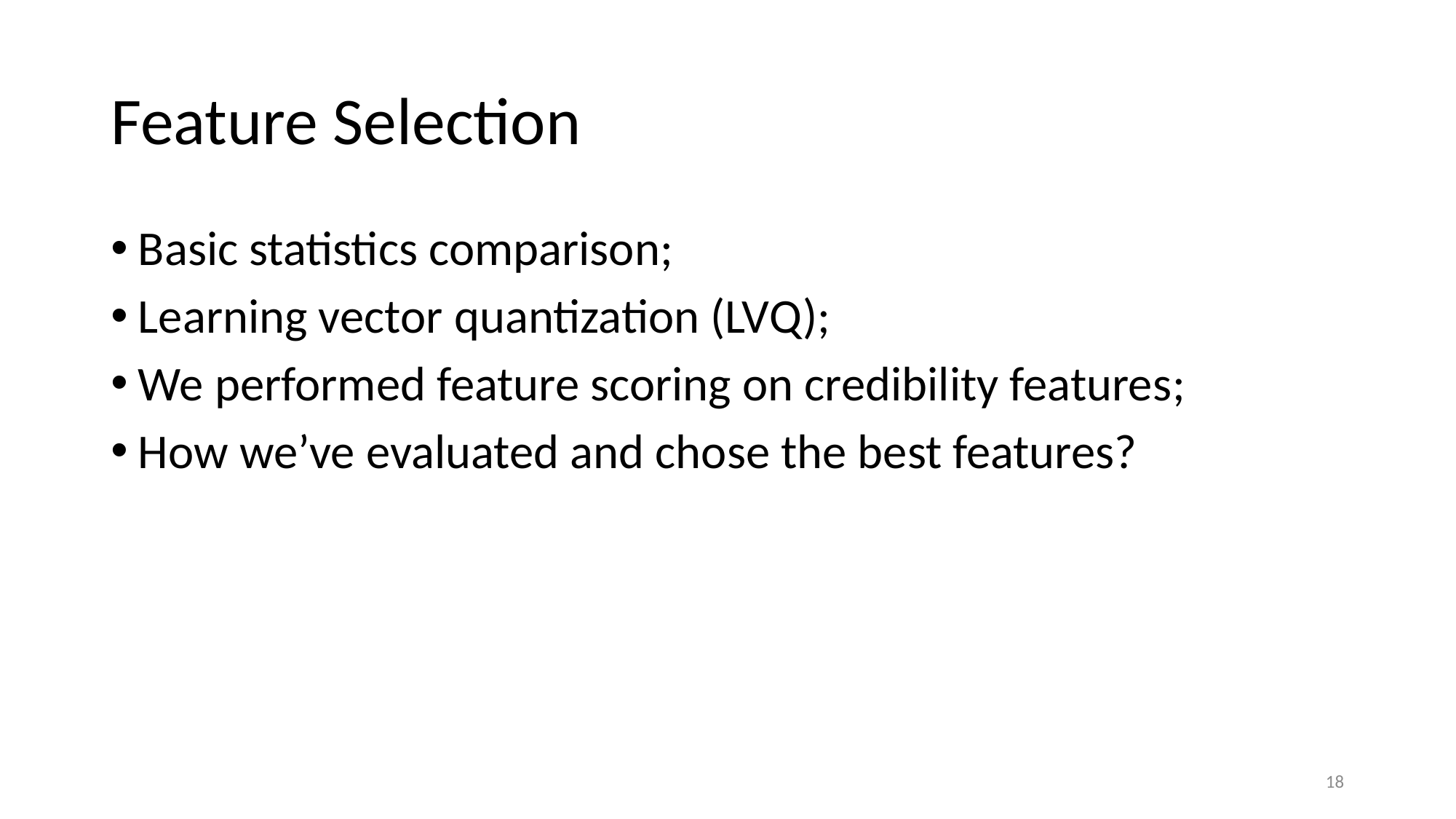

# Feature Selection
Basic statistics comparison;
Learning vector quantization (LVQ);
We performed feature scoring on credibility features;
How we’ve evaluated and chose the best features?
18